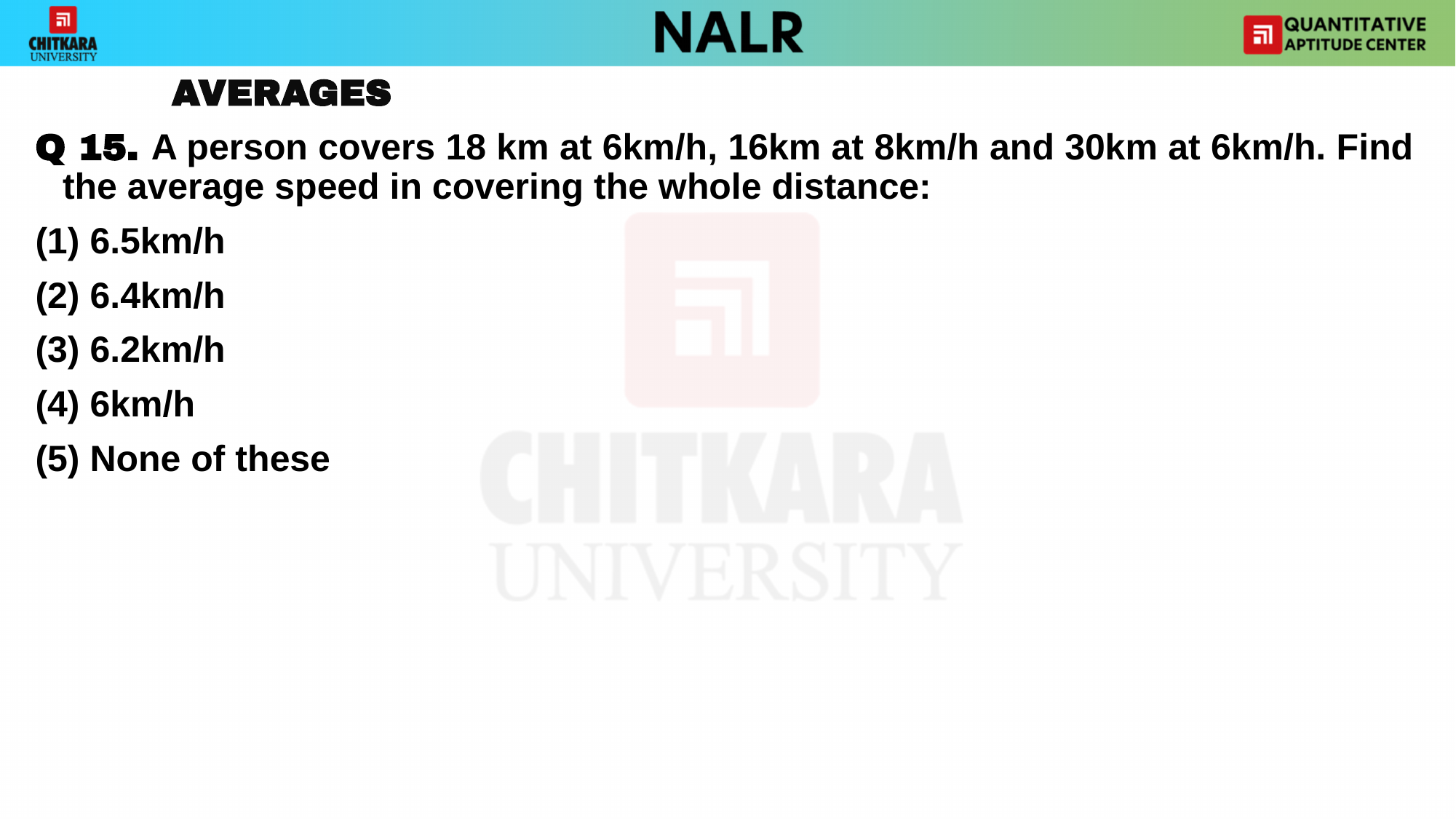

AVERAGES
Q 15. A person covers 18 km at 6km/h, 16km at 8km/h and 30km at 6km/h. Find the average speed in covering the whole distance:
6.5km/h
(2) 6.4km/h
(3) 6.2km/h
(4) 6km/h
(5) None of these